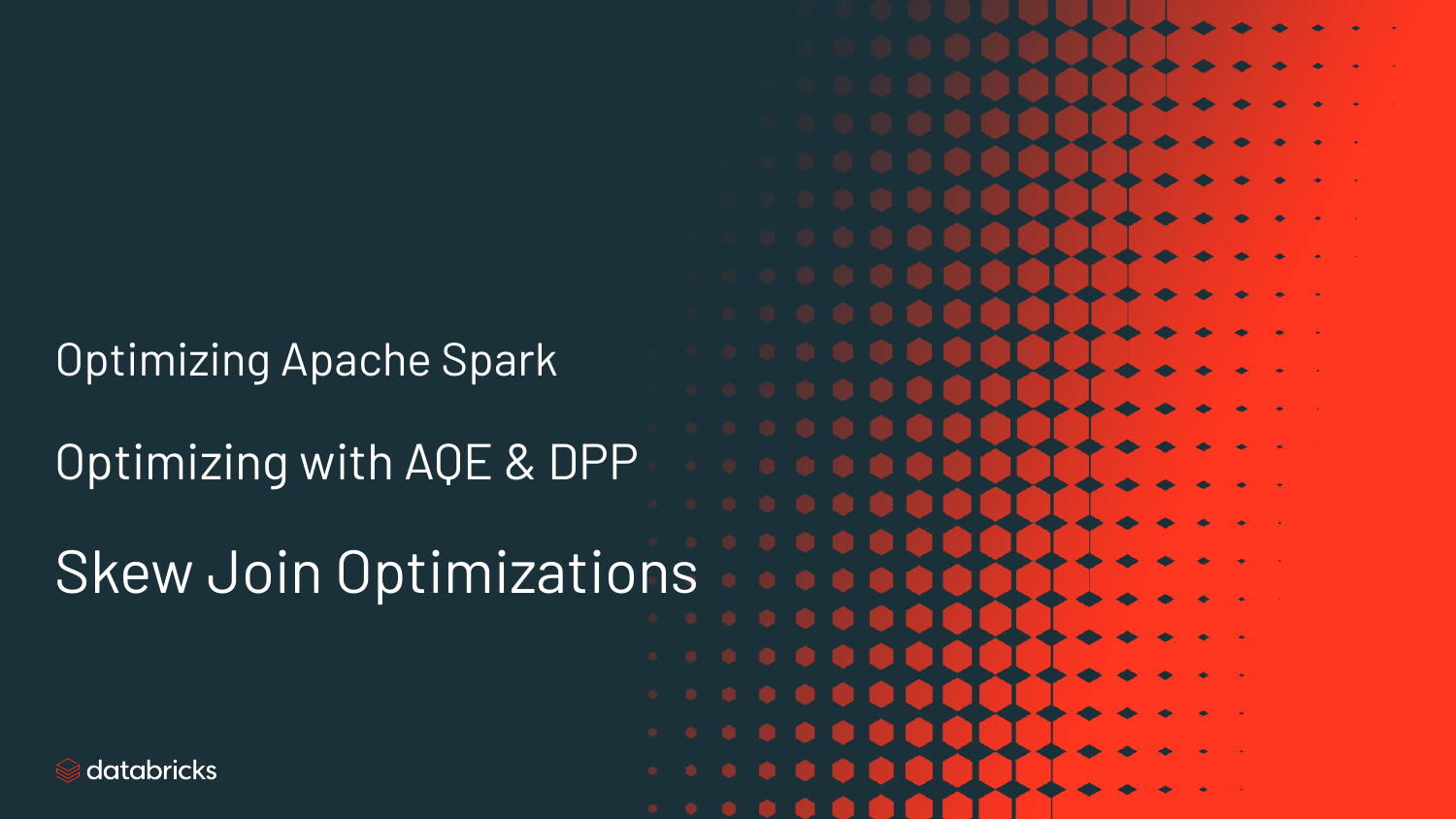

# Optimizing Apache Spark Optimizing with AQE & DPP Skew Join Optimizations